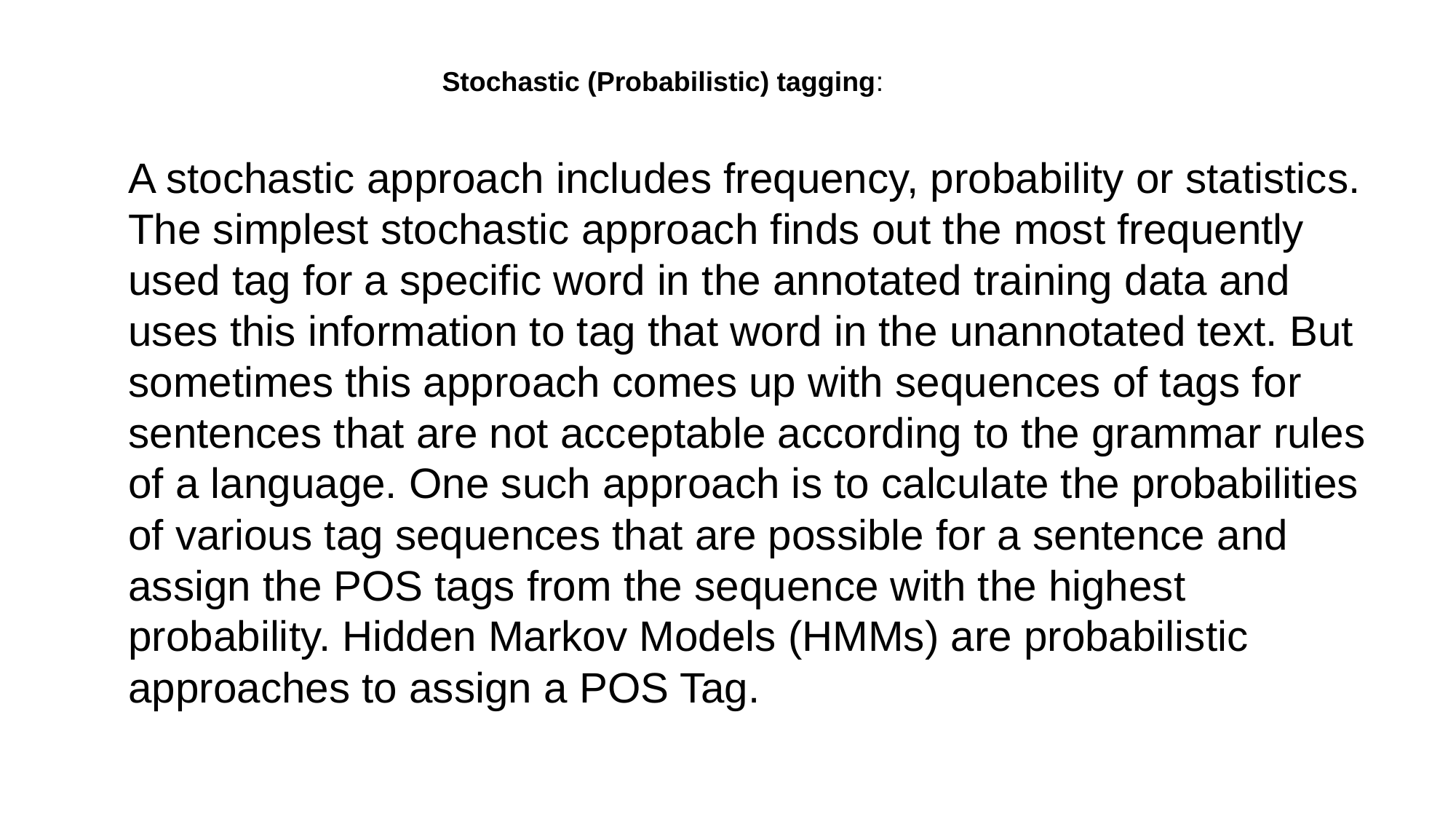

Stochastic (Probabilistic) tagging:
A stochastic approach includes frequency, probability or statistics. The simplest stochastic approach finds out the most frequently used tag for a specific word in the annotated training data and uses this information to tag that word in the unannotated text. But sometimes this approach comes up with sequences of tags for sentences that are not acceptable according to the grammar rules of a language. One such approach is to calculate the probabilities of various tag sequences that are possible for a sentence and assign the POS tags from the sequence with the highest probability. Hidden Markov Models (HMMs) are probabilistic approaches to assign a POS Tag.